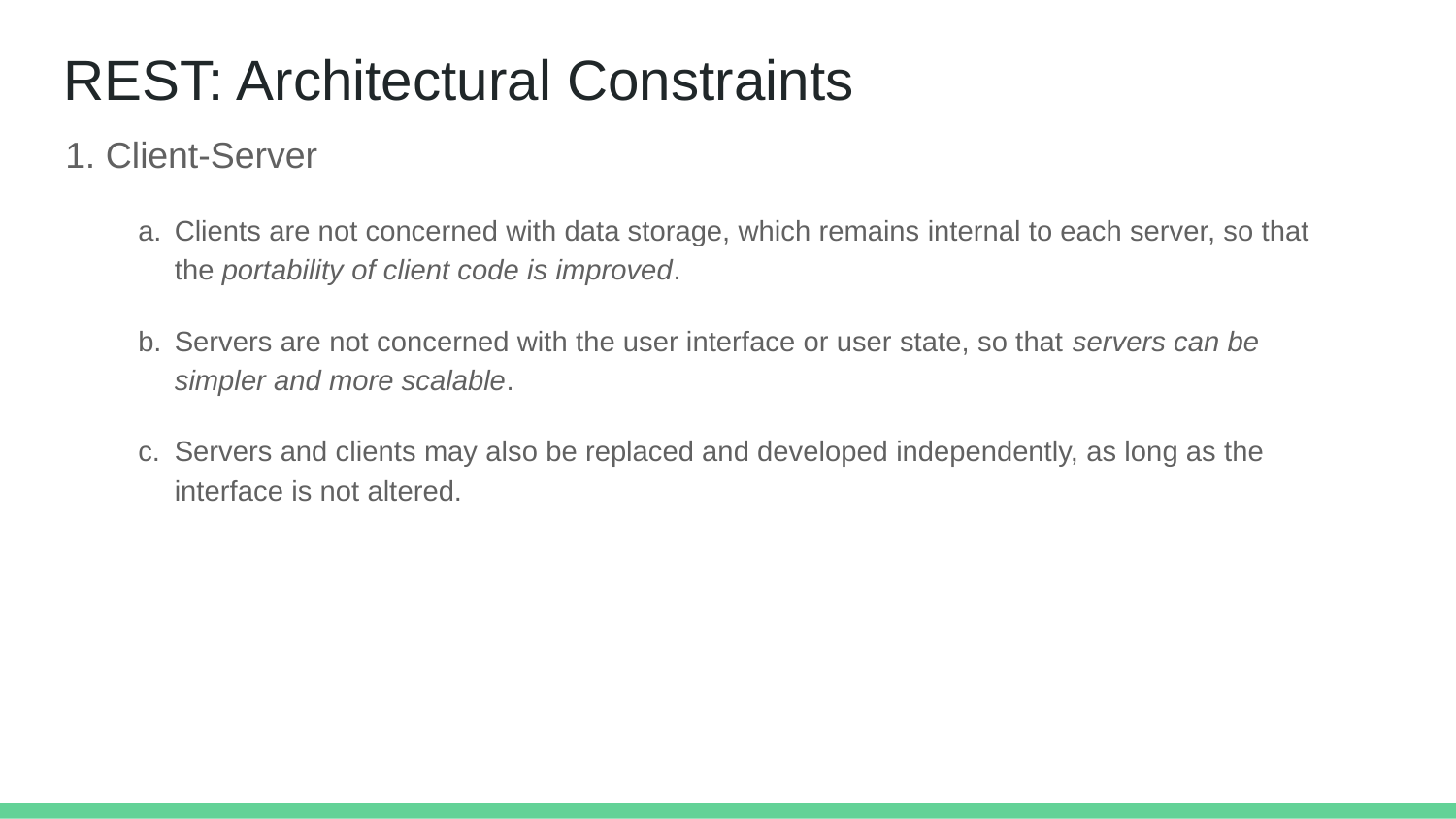

REST: Architectural Constraints
1. Client-Server
Clients are not concerned with data storage, which remains internal to each server, so that the portability of client code is improved.
Servers are not concerned with the user interface or user state, so that servers can be simpler and more scalable.
Servers and clients may also be replaced and developed independently, as long as the interface is not altered.